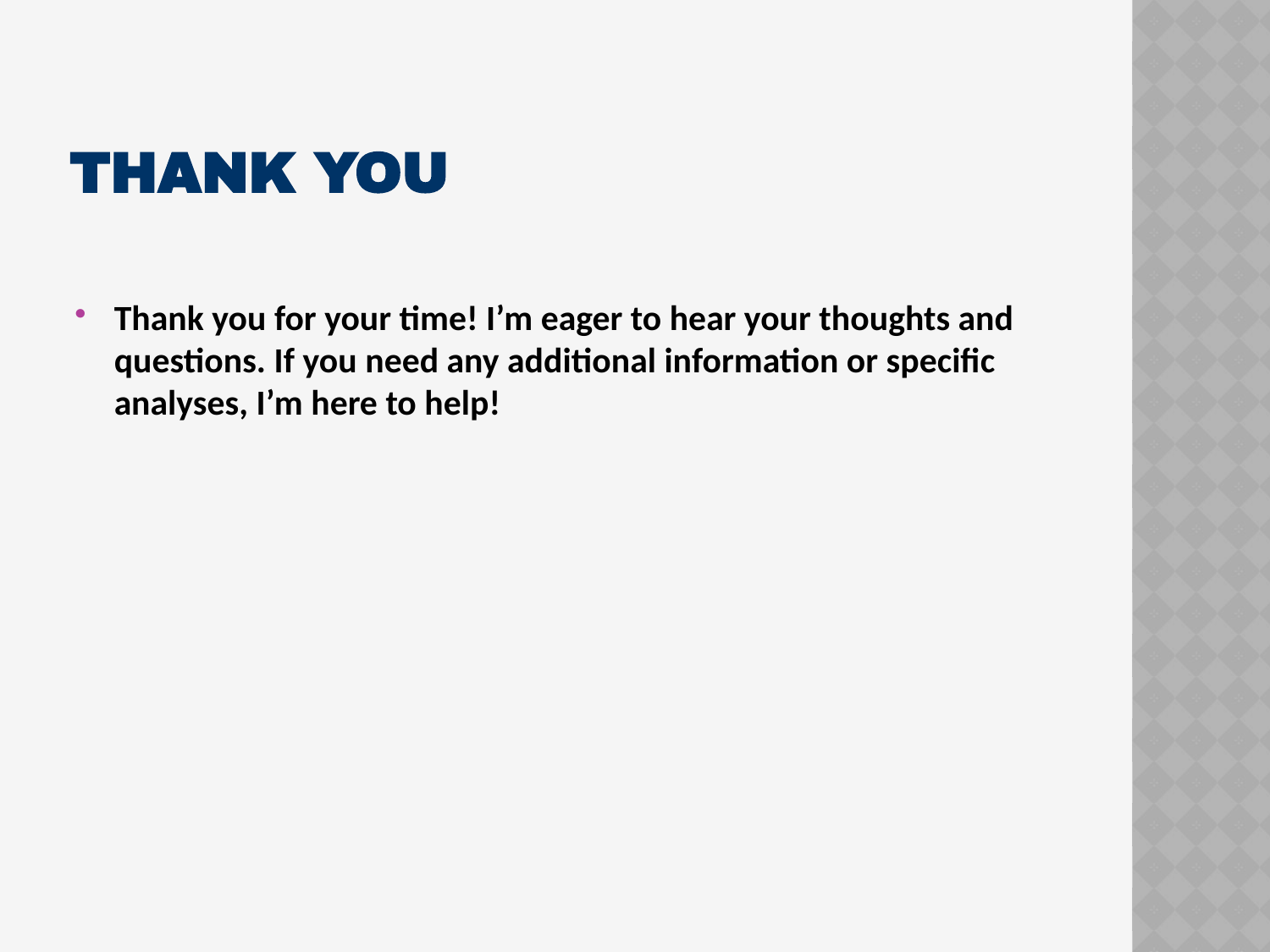

# Thank You

Thank you for your time! I’m eager to hear your thoughts and questions. If you need any additional information or specific analyses, I’m here to help!